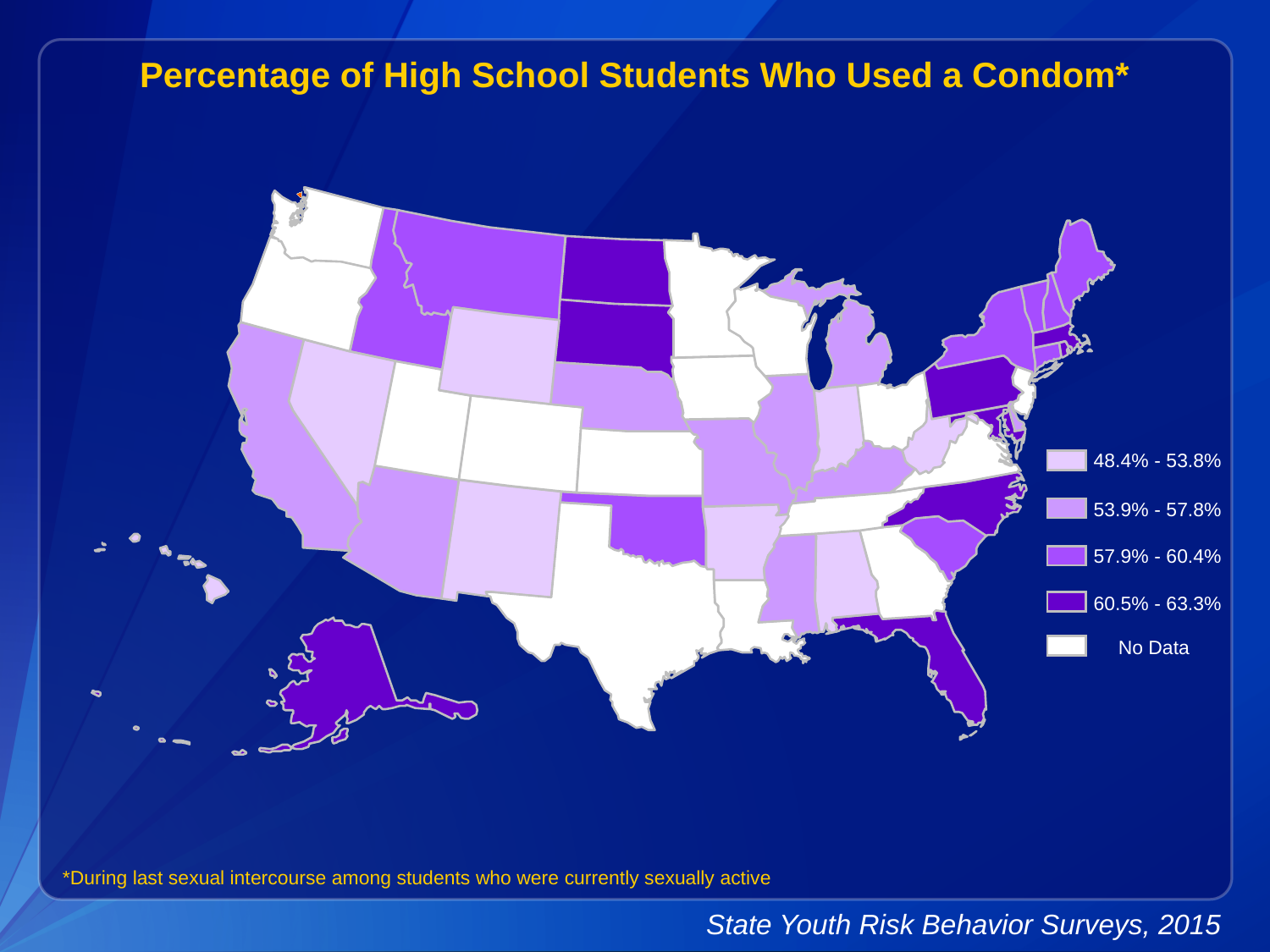

Percentage of High School Students Who Used a Condom*

48.4% - 53.8%

53.9% - 57.8%

57.9% - 60.4%

60.5% - 63.3%

No Data

*During last sexual intercourse among students who were currently sexually active
State Youth Risk Behavior Surveys, 2015